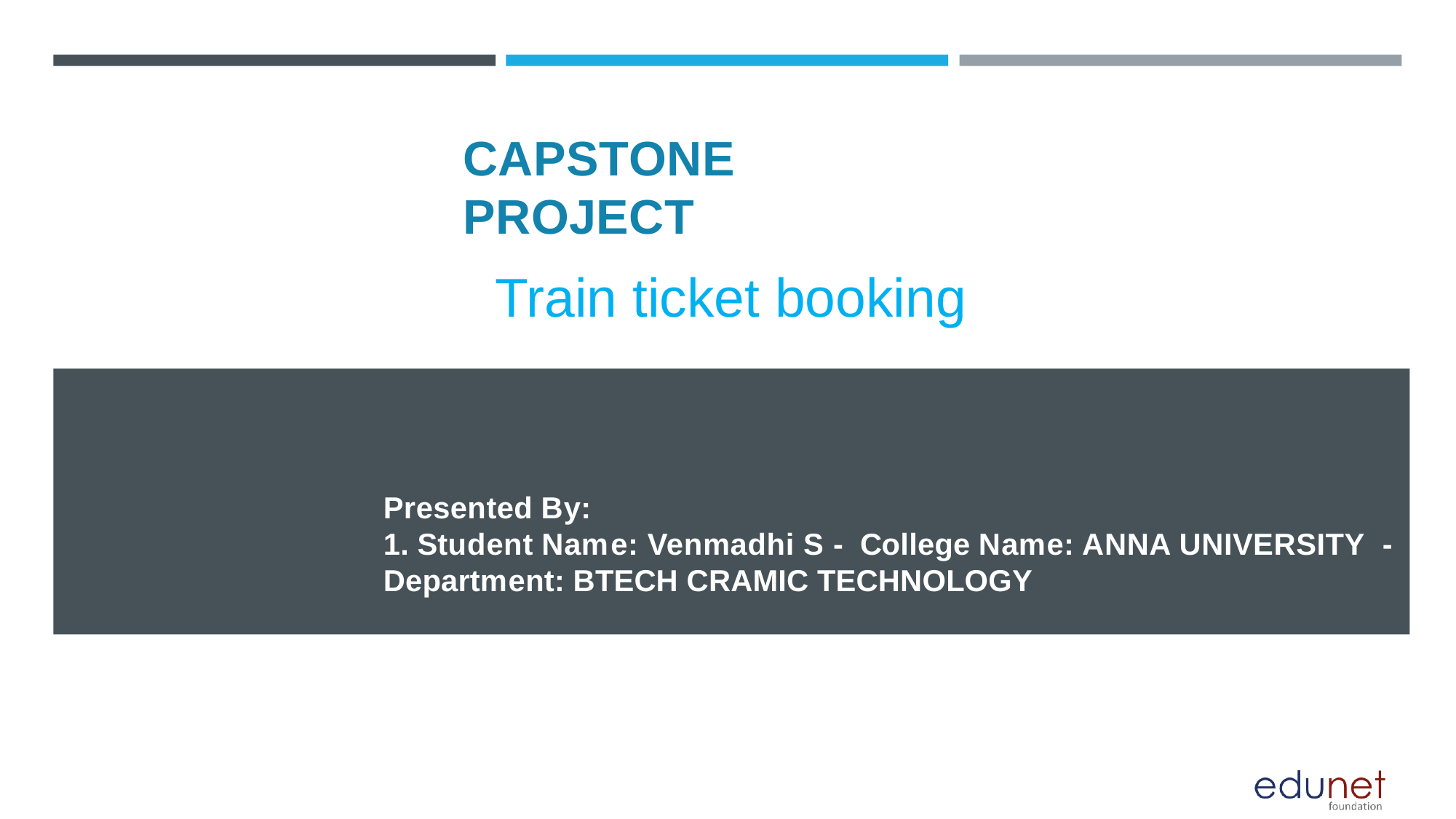

# CAPSTONE PROJECT
Train ticket booking

Presented By:
1. Student Name: Venmadhi S -  College Name: ANNA UNIVERSITY  -Department: BTECH CRAMIC TECHNOLOGY